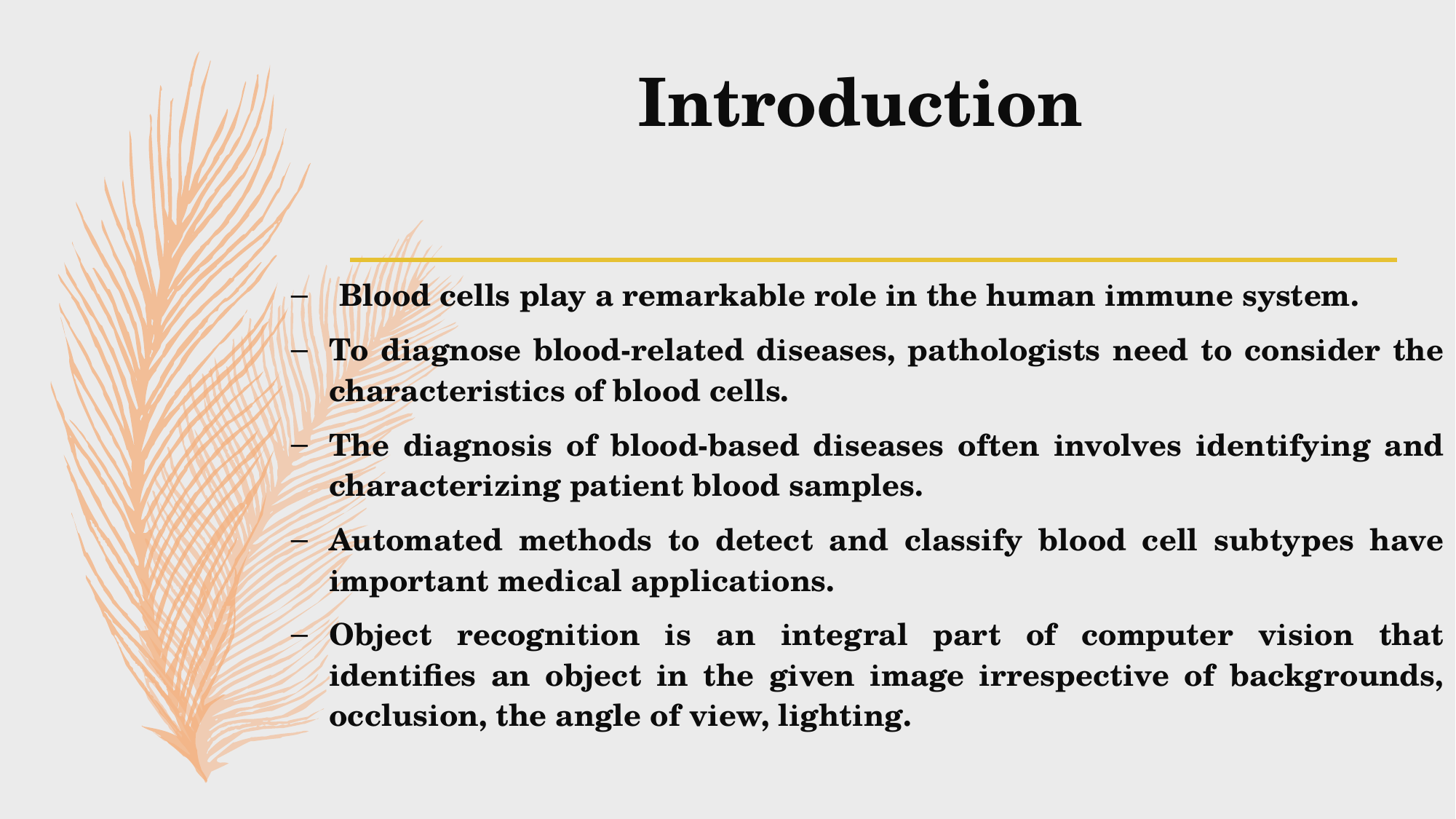

# Introduction
 Blood cells play a remarkable role in the human immune system.
To diagnose blood-related diseases, pathologists need to consider the characteristics of blood cells.
The diagnosis of blood-based diseases often involves identifying and characterizing patient blood samples.
Automated methods to detect and classify blood cell subtypes have important medical applications.
Object recognition is an integral part of computer vision that identifies an object in the given image irrespective of backgrounds, occlusion, the angle of view, lighting.